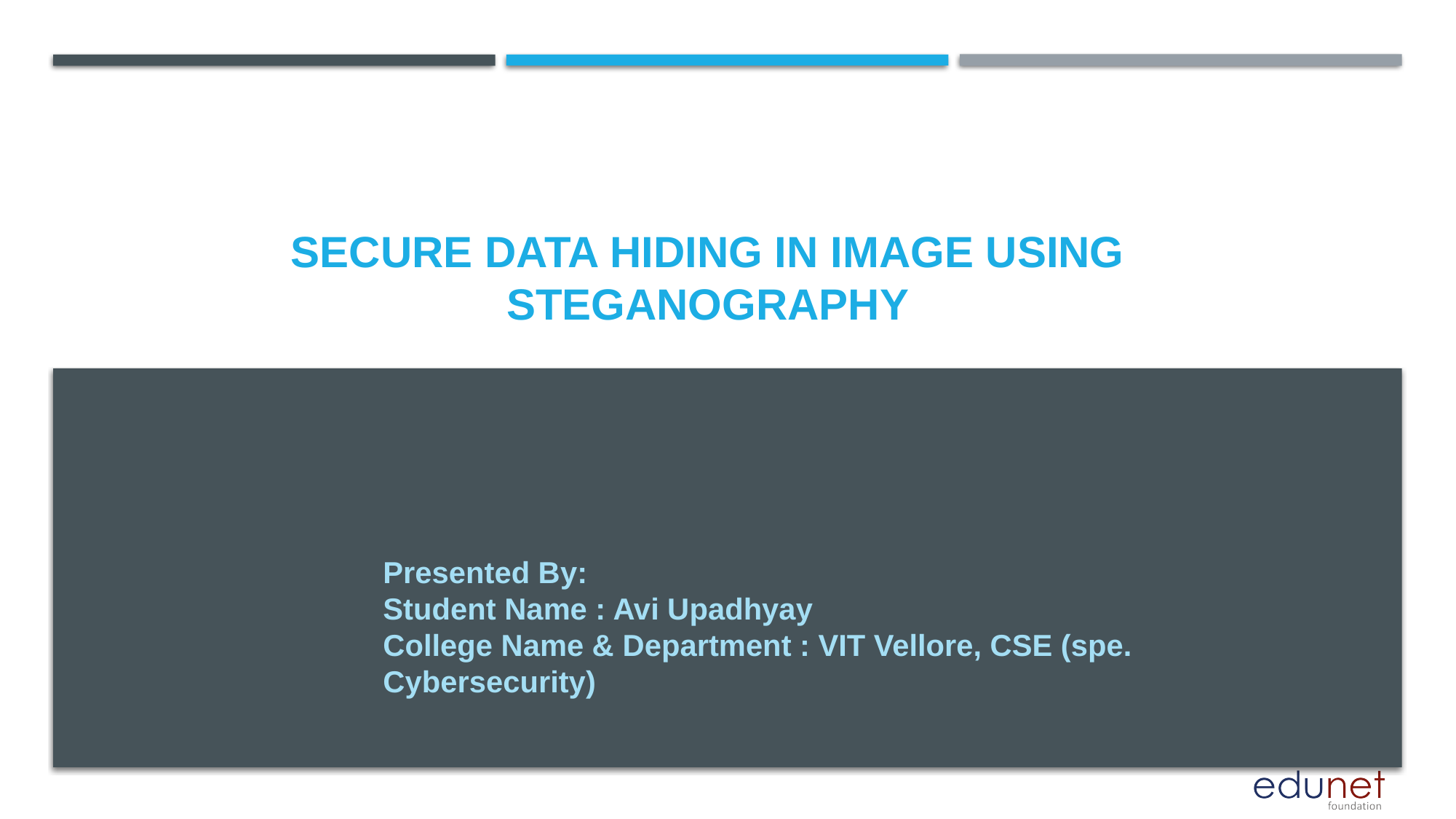

# Secure Data Hiding in Image Using Steganography
Presented By:
Student Name : Avi Upadhyay
College Name & Department : VIT Vellore, CSE (spe. Cybersecurity)